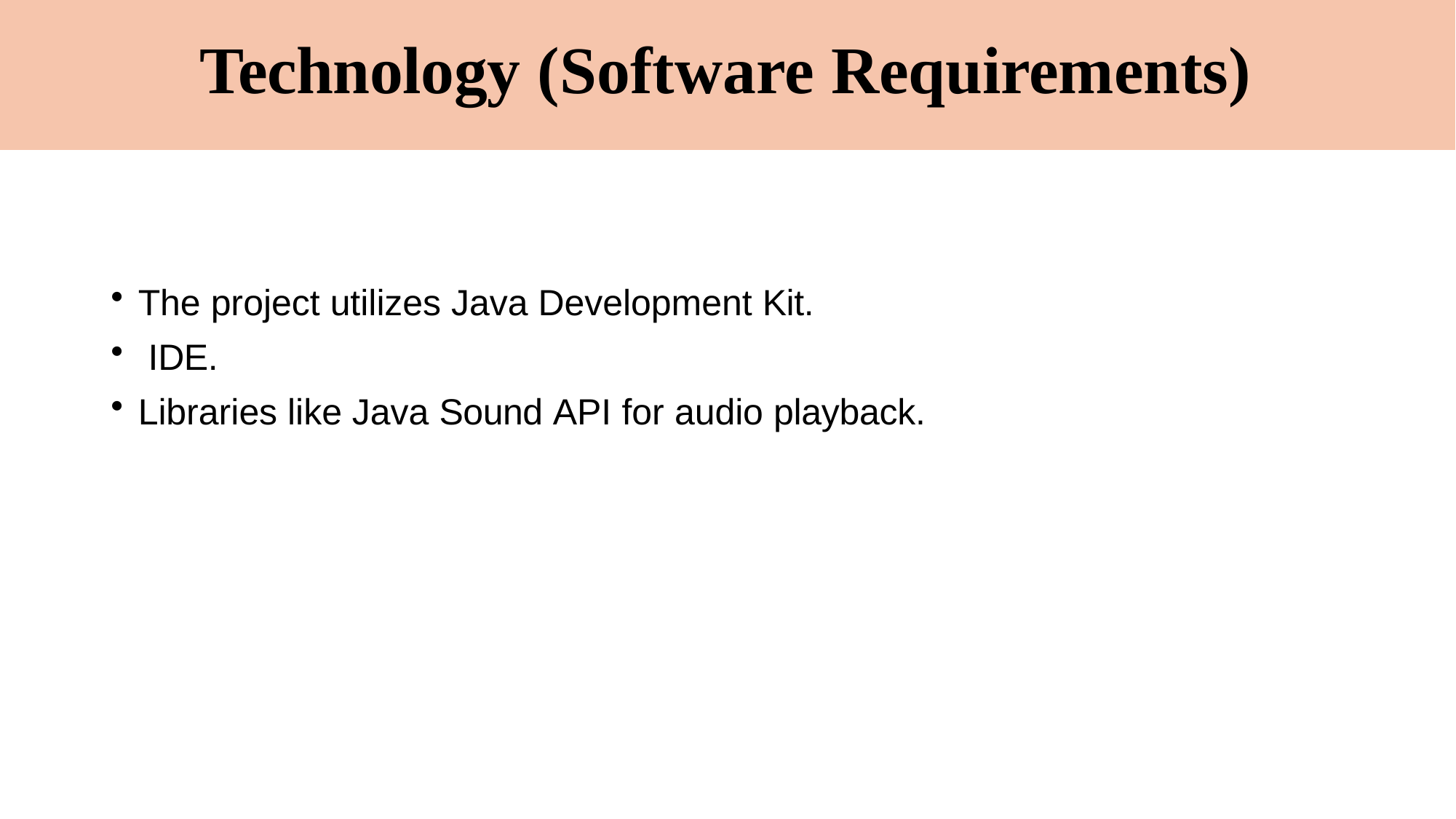

# Technology (Software Requirements)
The project utilizes Java Development Kit.
IDE.
Libraries like Java Sound API for audio playback.